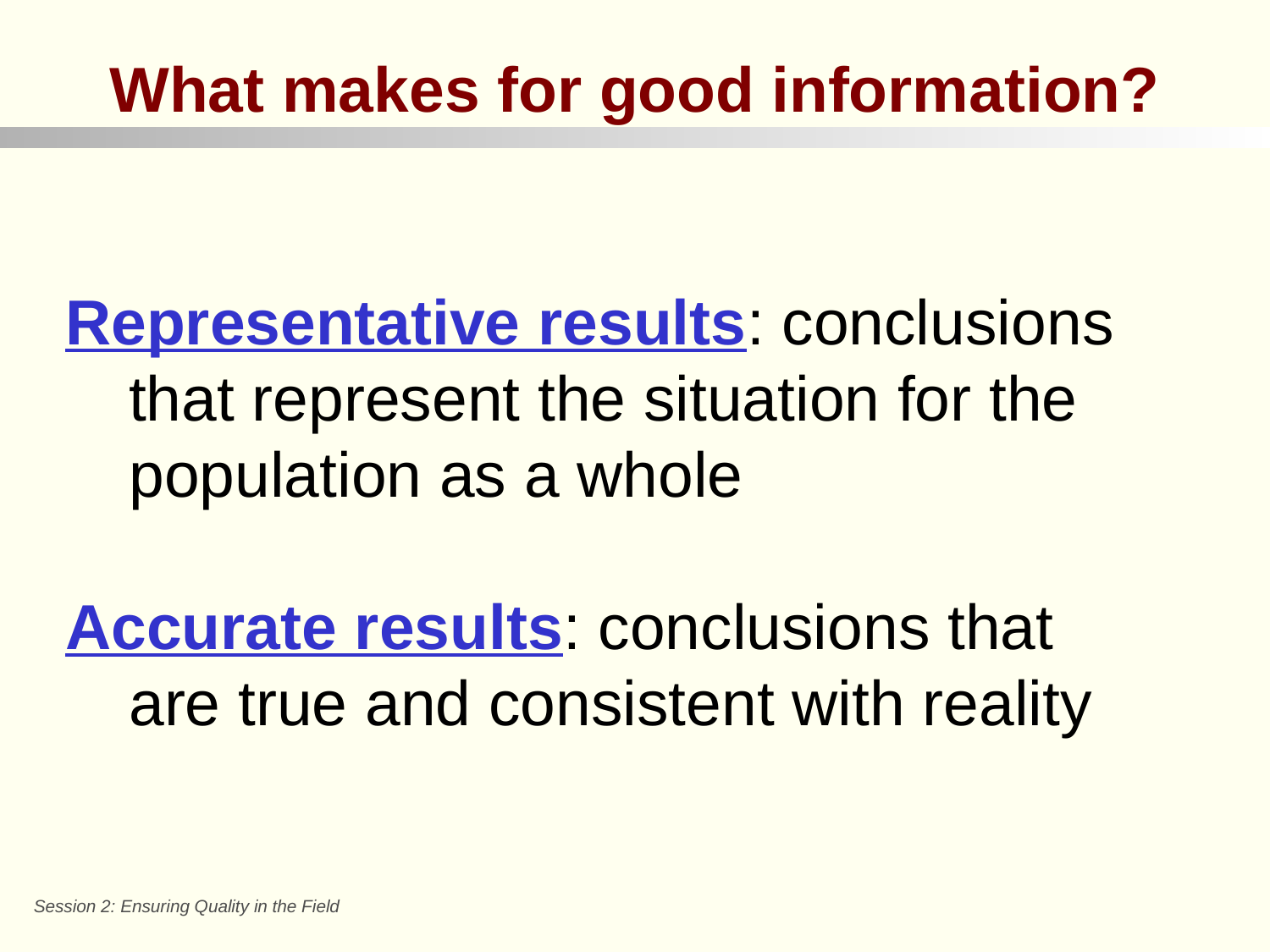

What makes for good information?

Representative results: conclusions that represent the situation for the population as a whole

Accurate results: conclusions that are true and consistent with reality
Session 2: Ensuring Quality in the Field